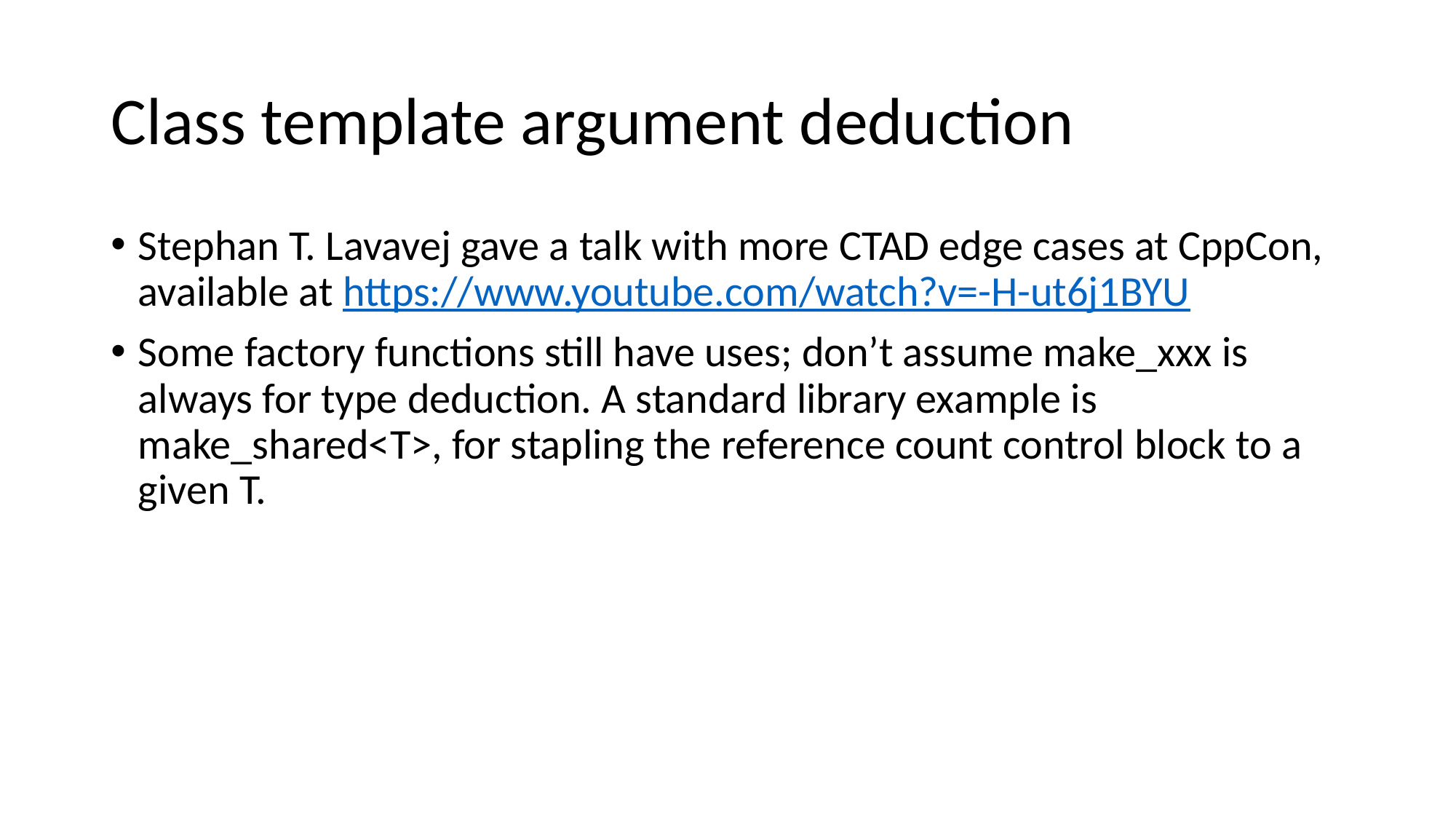

# Class template argument deduction
Stephan T. Lavavej gave a talk with more CTAD edge cases at CppCon, available at https://www.youtube.com/watch?v=-H-ut6j1BYU
Some factory functions still have uses; don’t assume make_xxx is always for type deduction. A standard library example is make_shared<T>, for stapling the reference count control block to a given T.